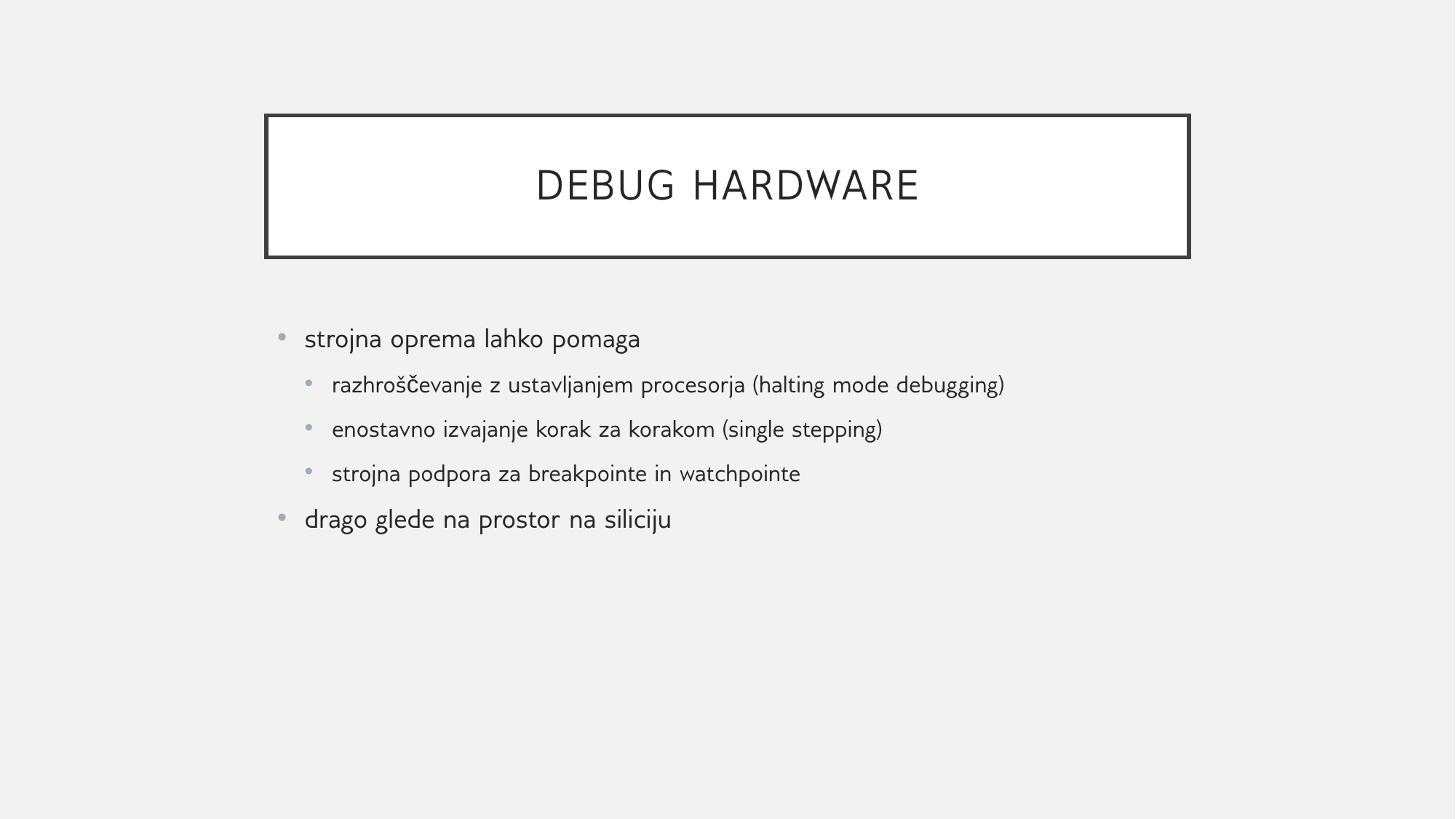

# Debug hardware
strojna oprema lahko pomaga
razhroščevanje z ustavljanjem procesorja (halting mode debugging)
enostavno izvajanje korak za korakom (single stepping)
strojna podpora za breakpointe in watchpointe
drago glede na prostor na siliciju